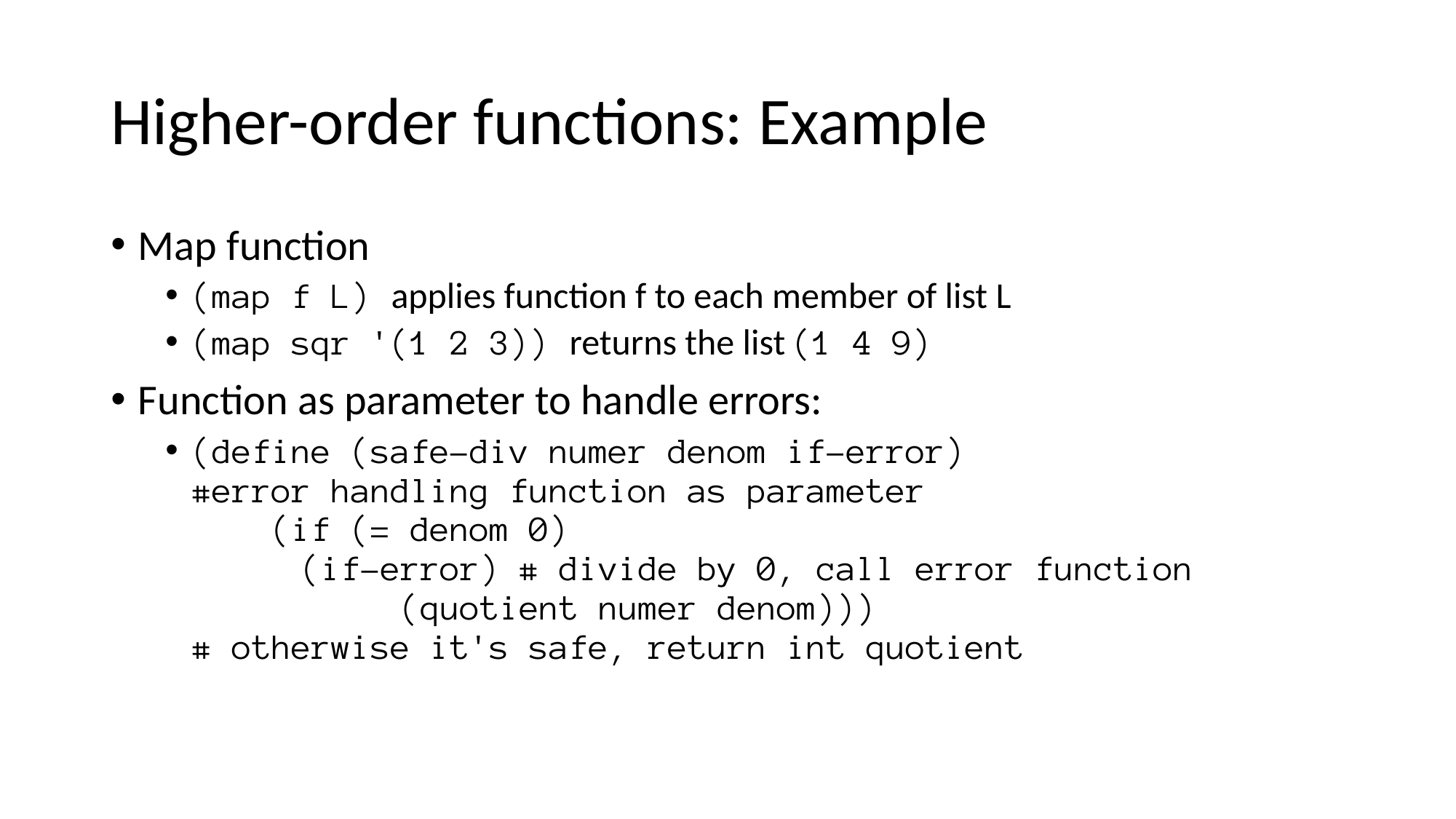

# Higher-order functions: Example
Map function
(map f L) applies function f to each member of list L
(map sqr '(1 2 3)) returns the list (1 4 9)
Function as parameter to handle errors:
(define (safe-div numer denom if-error)
#error handling function as parameter
    (if (= denom 0)
  	(if-error) # divide by 0, call error function
	     (quotient numer denom)))
# otherwise it's safe, return int quotient